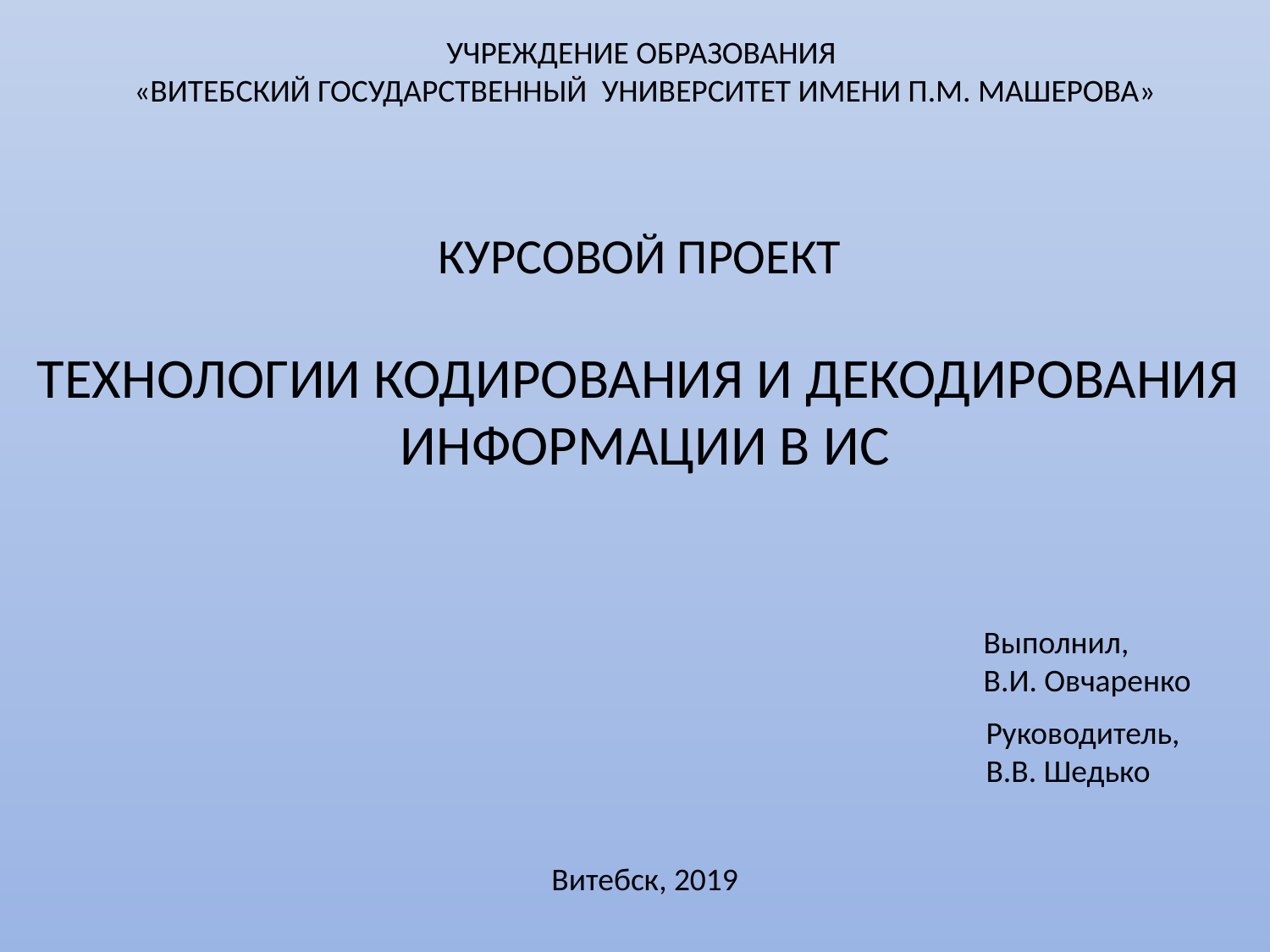

УЧРЕЖДЕНИЕ ОБРАЗОВАНИЯ
«ВИТЕБСКИЙ ГОСУДАРСТВЕННЫЙ  УНИВЕРСИТЕТ ИМЕНИ П.М. МАШЕРОВА»
КУРСОВОЙ ПРОЕКТ
Технологии кодирования и декодирования
информации в ИС
Выполнил,
В.И. Овчаренко
Руководитель,
В.В. Шедько
Витебск, 2019